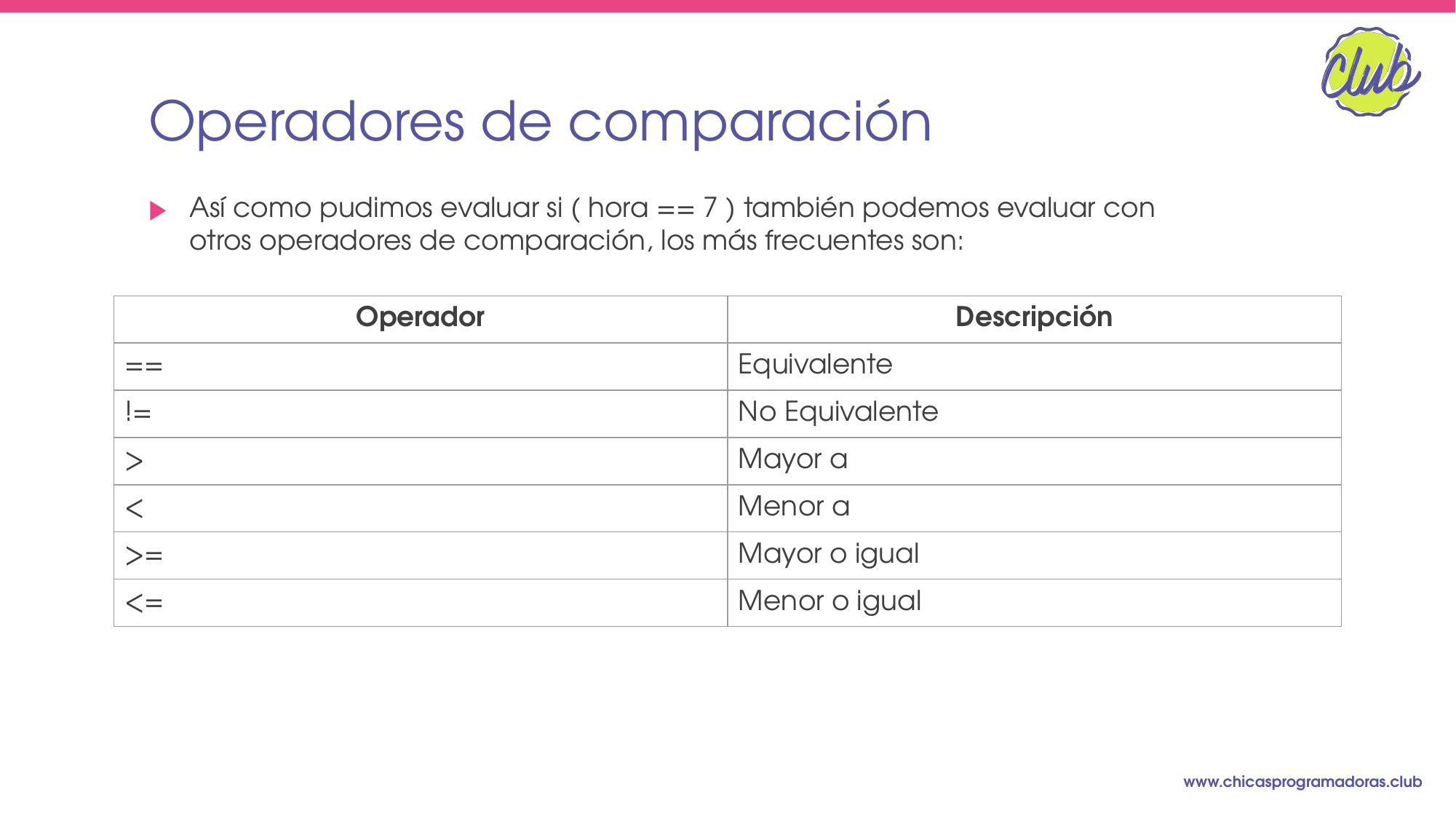

# Operadores de comparación
Así como pudimos evaluar si ( hora == 7 ) también podemos evaluar con otros operadores de comparación, los más frecuentes son:

| Operador | Descripción |
| --- | --- |
| == | Equivalente |
| != | No Equivalente |
| > | Mayor a |
| < | Menor a |
| >= | Mayor o igual |
| <= | Menor o igual |
www.chicasprogramadoras.club